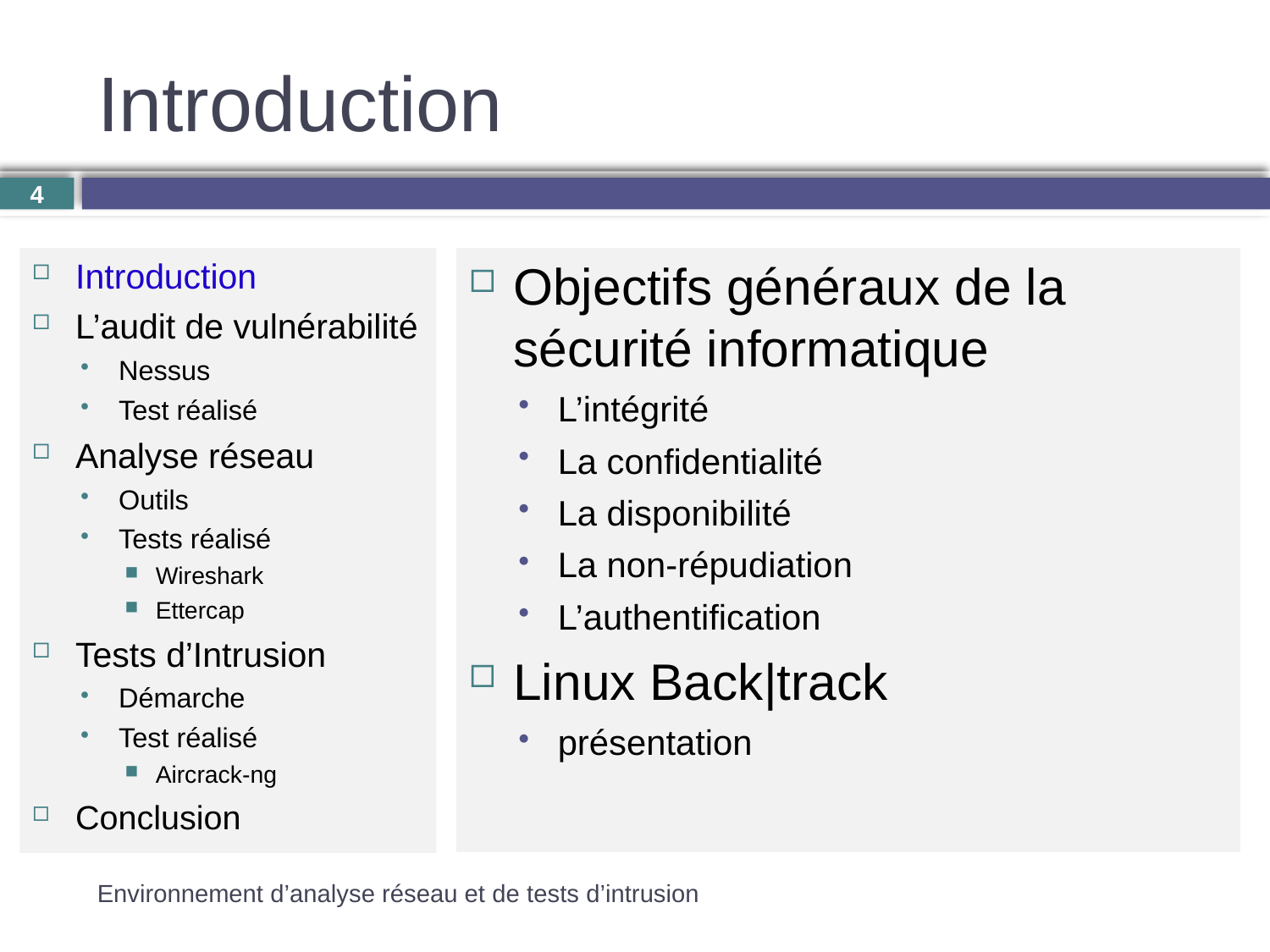

# Introduction
4
Introduction
L’audit de vulnérabilité
Nessus
Test réalisé
Analyse réseau
Outils
Tests réalisé
Wireshark
Ettercap
Tests d’Intrusion
Démarche
Test réalisé
Aircrack-ng
Conclusion

Objectifs généraux de la sécurité informatique
L’intégrité
La confidentialité
La disponibilité
La non-répudiation
L’authentification
Linux Back|track
présentation

Environnement d’analyse réseau et de tests d’intrusion